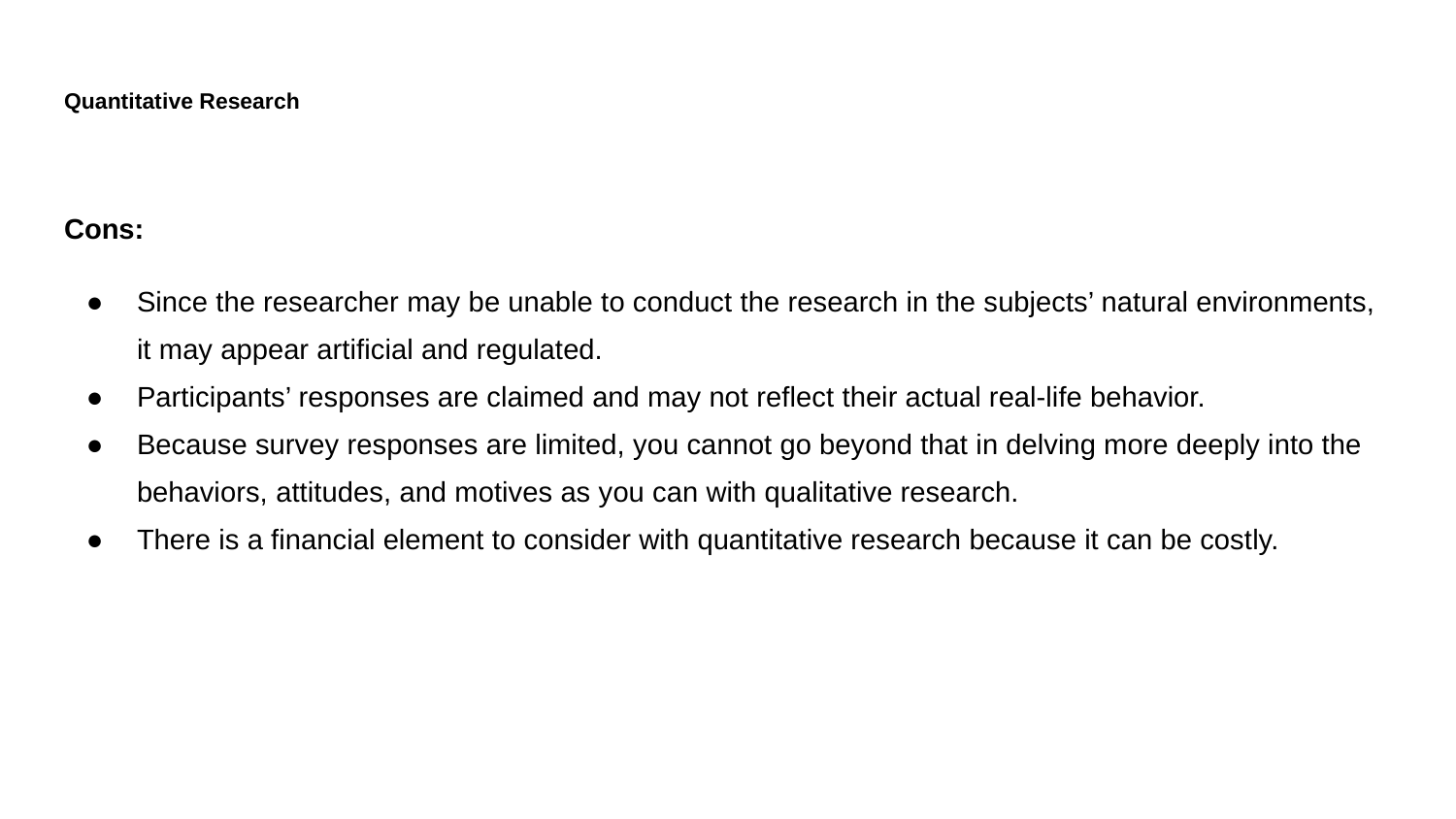

# Quantitative Research
Cons:
Since the researcher may be unable to conduct the research in the subjects’ natural environments, it may appear artificial and regulated.
Participants’ responses are claimed and may not reflect their actual real-life behavior.
Because survey responses are limited, you cannot go beyond that in delving more deeply into the behaviors, attitudes, and motives as you can with qualitative research.
There is a financial element to consider with quantitative research because it can be costly.